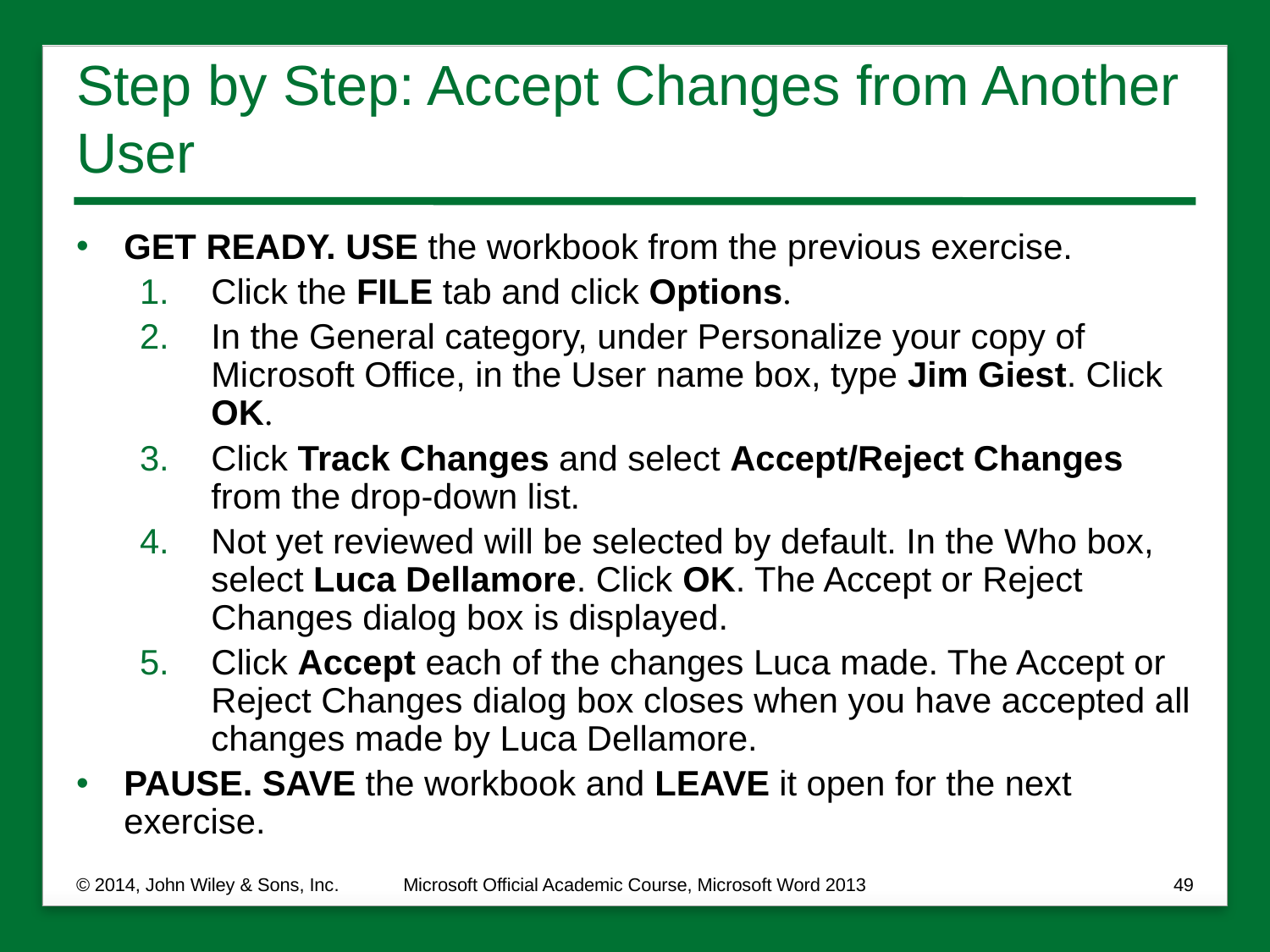

# Step by Step: Accept Changes from Another User
GET READY. USE the workbook from the previous exercise.
Click the FILE tab and click Options.
In the General category, under Personalize your copy of Microsoft Office, in the User name box, type Jim Giest. Click OK.
Click Track Changes and select Accept/Reject Changes from the drop-down list.
Not yet reviewed will be selected by default. In the Who box, select Luca Dellamore. Click OK. The Accept or Reject Changes dialog box is displayed.
Click Accept each of the changes Luca made. The Accept or Reject Changes dialog box closes when you have accepted all changes made by Luca Dellamore.
PAUSE. SAVE the workbook and LEAVE it open for the next exercise.

© 2014, John Wiley & Sons, Inc.
Microsoft Official Academic Course, Microsoft Word 2013
49